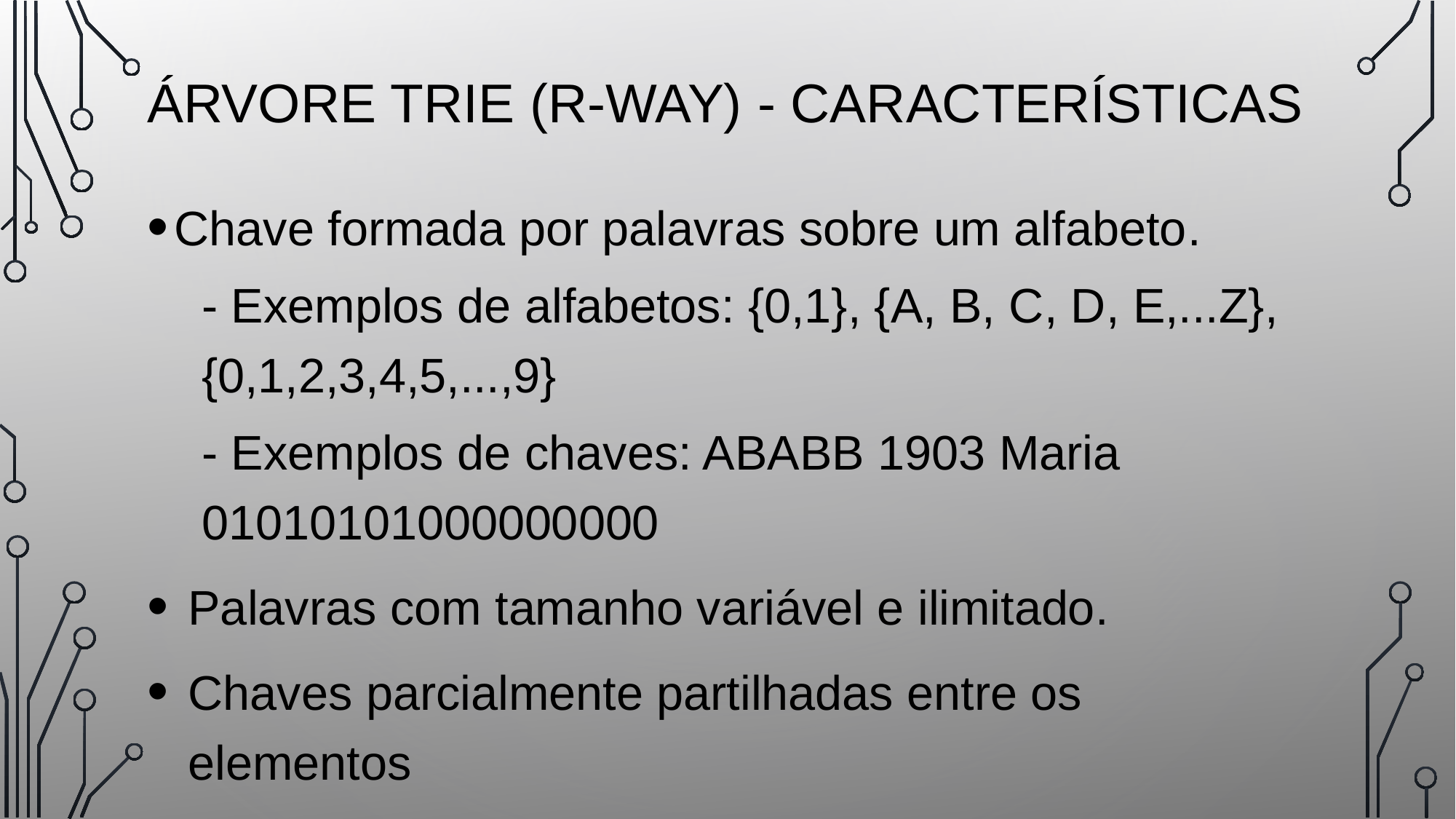

# áRvore trie (R-way) - características
Chave formada por palavras sobre um alfabeto.
- Exemplos de alfabetos: {0,1}, {A, B, C, D, E,...Z}, {0,1,2,3,4,5,...,9}
- Exemplos de chaves: ABABB 1903 Maria 01010101000000000
Palavras com tamanho variável e ilimitado.
Chaves parcialmente partilhadas entre os elementos